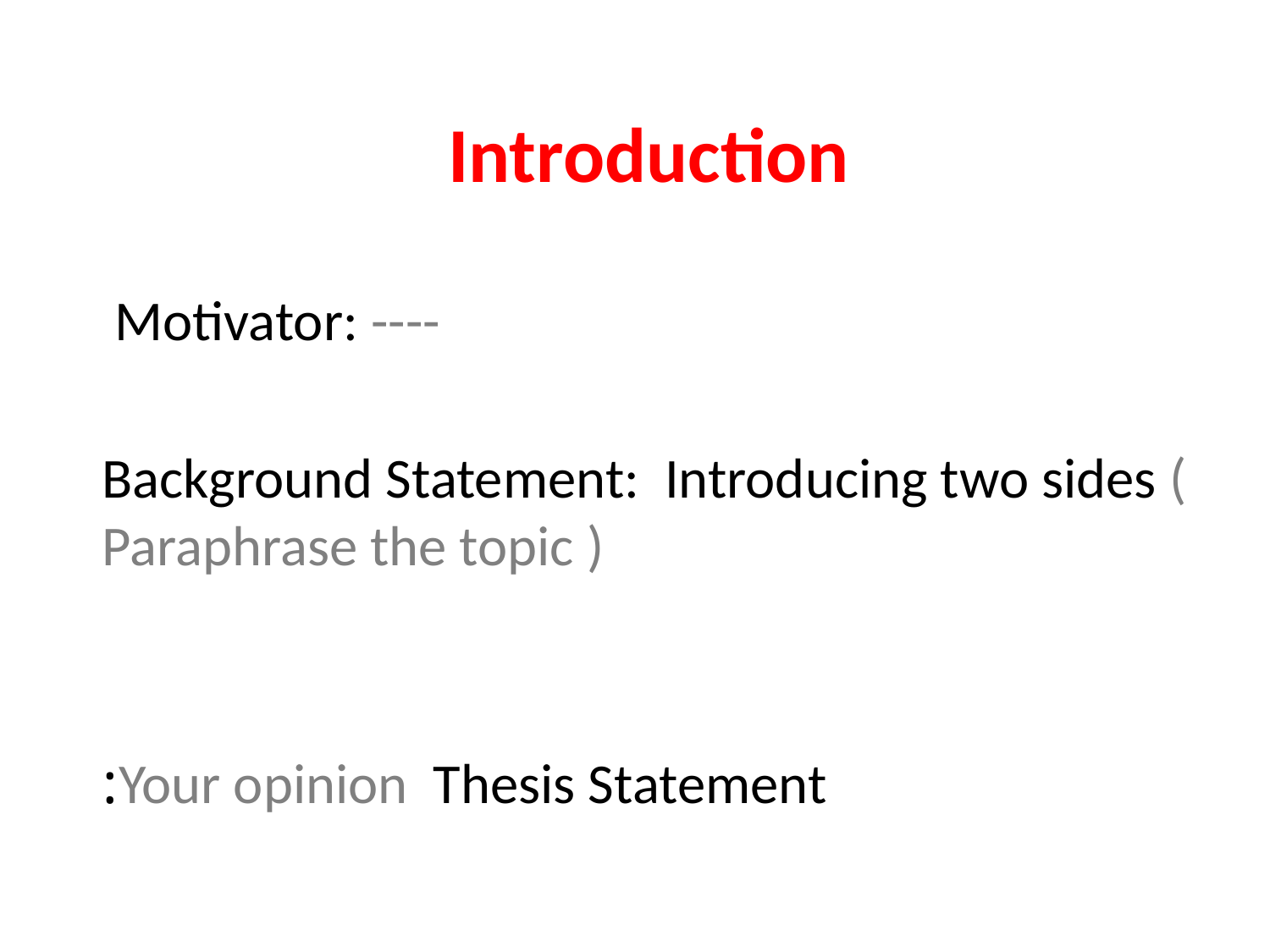

# Introduction

 Motivator: ----

Background Statement:  Introducing two sides ( Paraphrase the topic )

Your opinion  Thesis Statement: